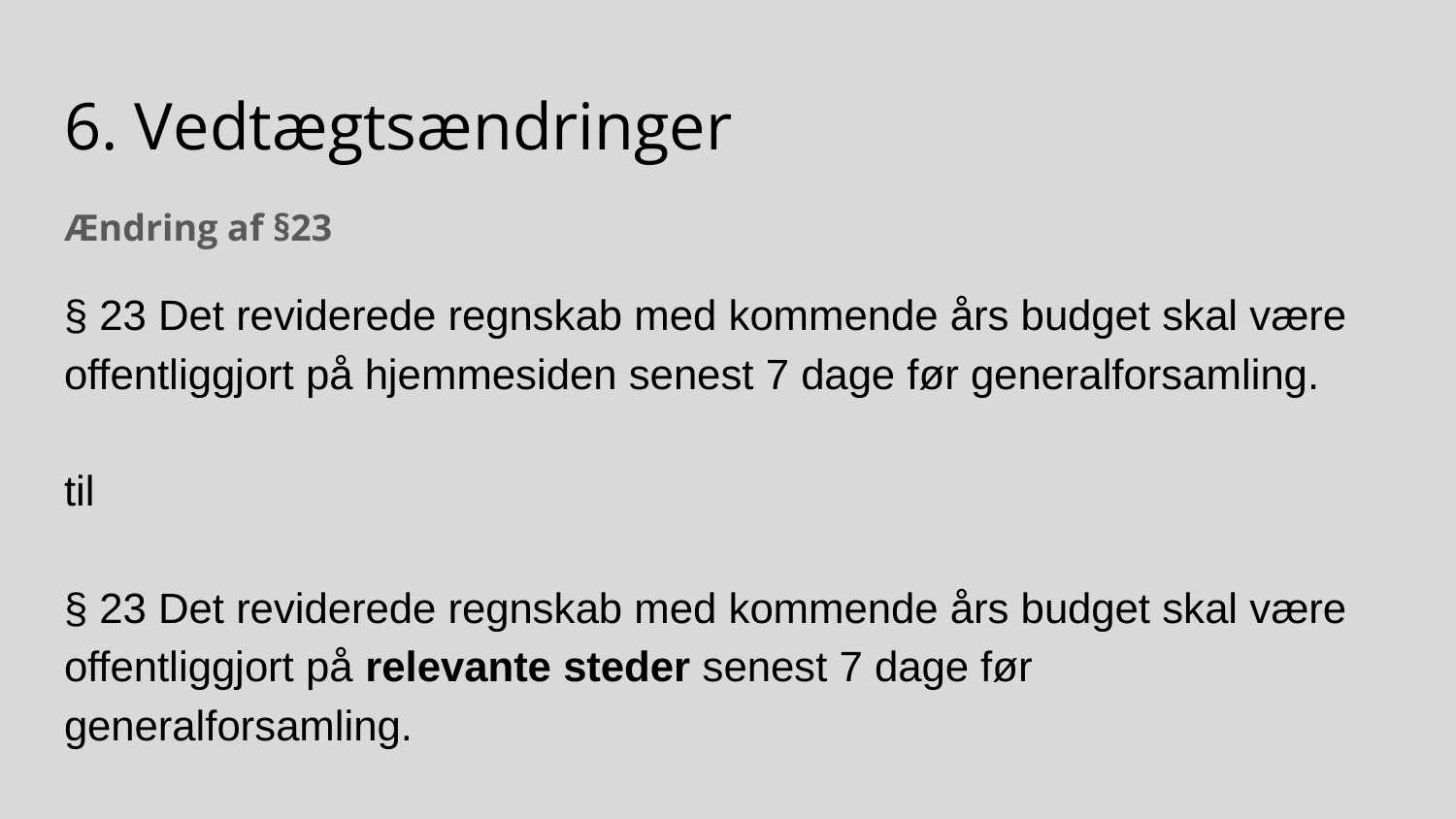

# 6. Vedtægtsændringer
Ændring af §23
§ 23 Det reviderede regnskab med kommende års budget skal være offentliggjort på hjemmesiden senest 7 dage før generalforsamling.

til

§ 23 Det reviderede regnskab med kommende års budget skal være offentliggjort på relevante steder senest 7 dage før generalforsamling.